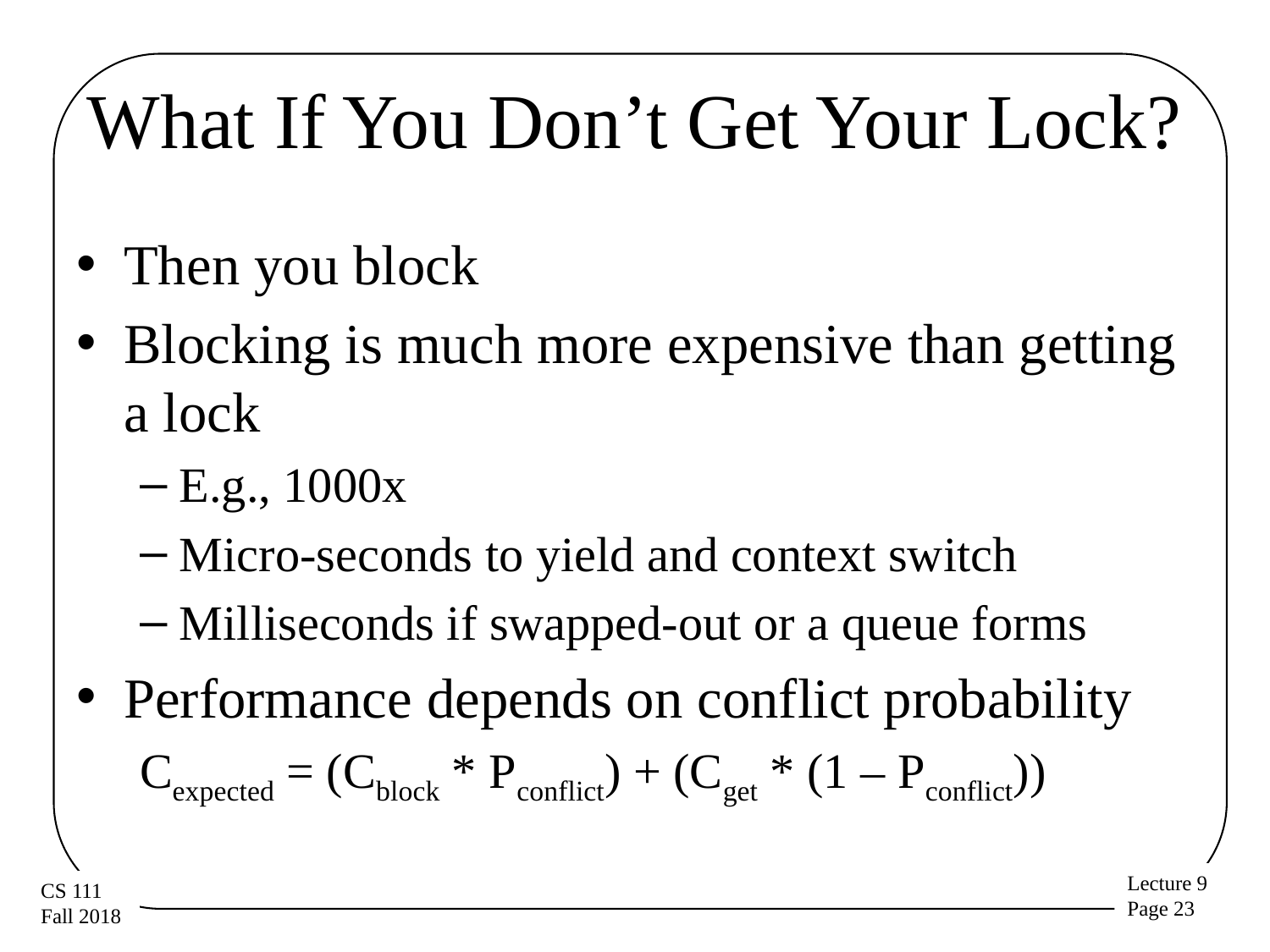

# What If You Don’t Get Your Lock?
Then you block
Blocking is much more expensive than getting a lock
E.g., 1000x
Micro-seconds to yield and context switch
Milliseconds if swapped-out or a queue forms
Performance depends on conflict probability
Cexpected = (Cblock * Pconflict) + (Cget * (1 – Pconflict))